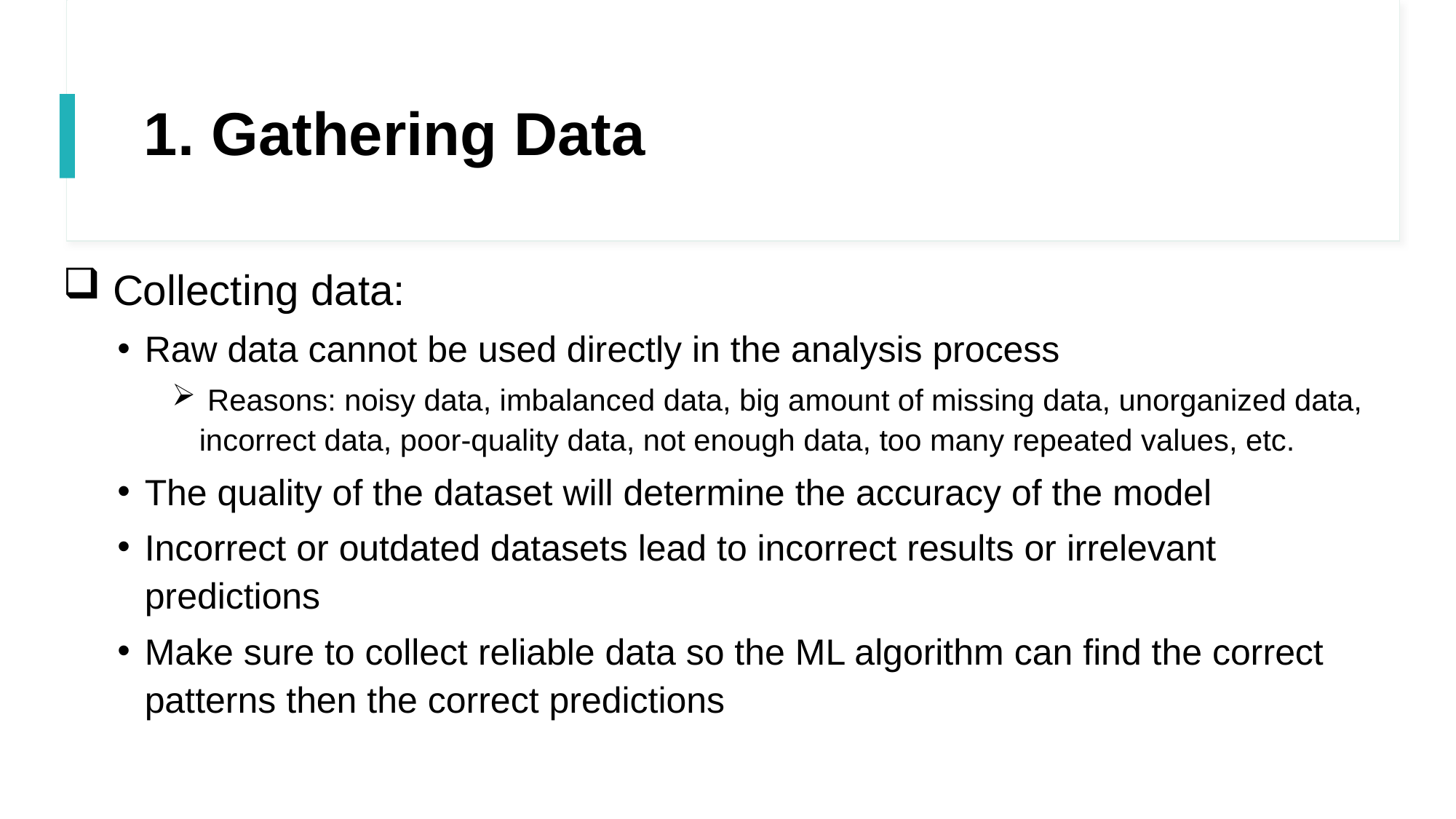

# 1. Gathering Data
 Collecting data:
Raw data cannot be used directly in the analysis process
 Reasons: noisy data, imbalanced data, big amount of missing data, unorganized data, incorrect data, poor-quality data, not enough data, too many repeated values, etc.
The quality of the dataset will determine the accuracy of the model
Incorrect or outdated datasets lead to incorrect results or irrelevant predictions
Make sure to collect reliable data so the ML algorithm can find the correct patterns then the correct predictions